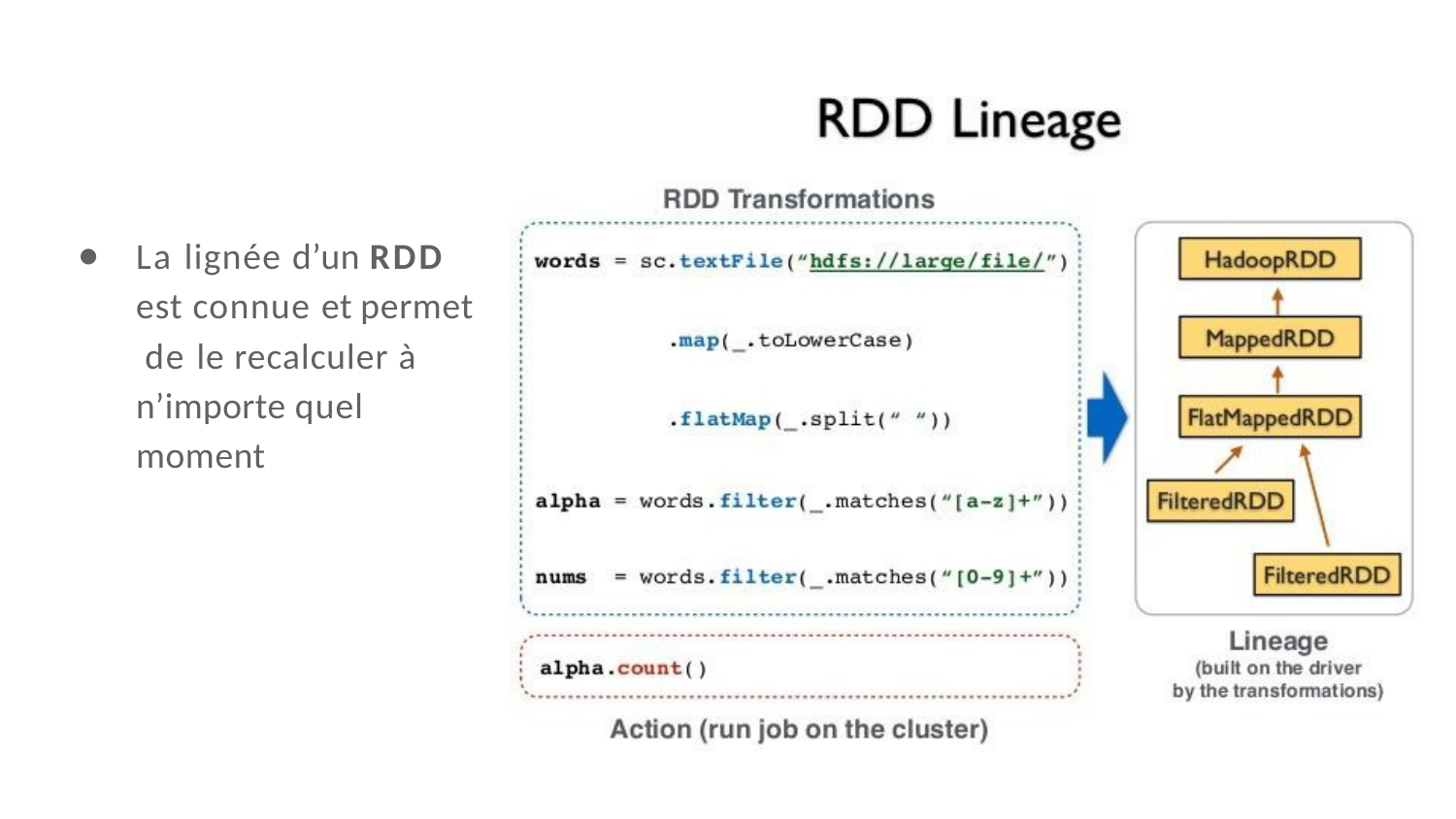

La lignée d’un RDD  est connue et permet  de le recalculer à  n’importe quel  moment